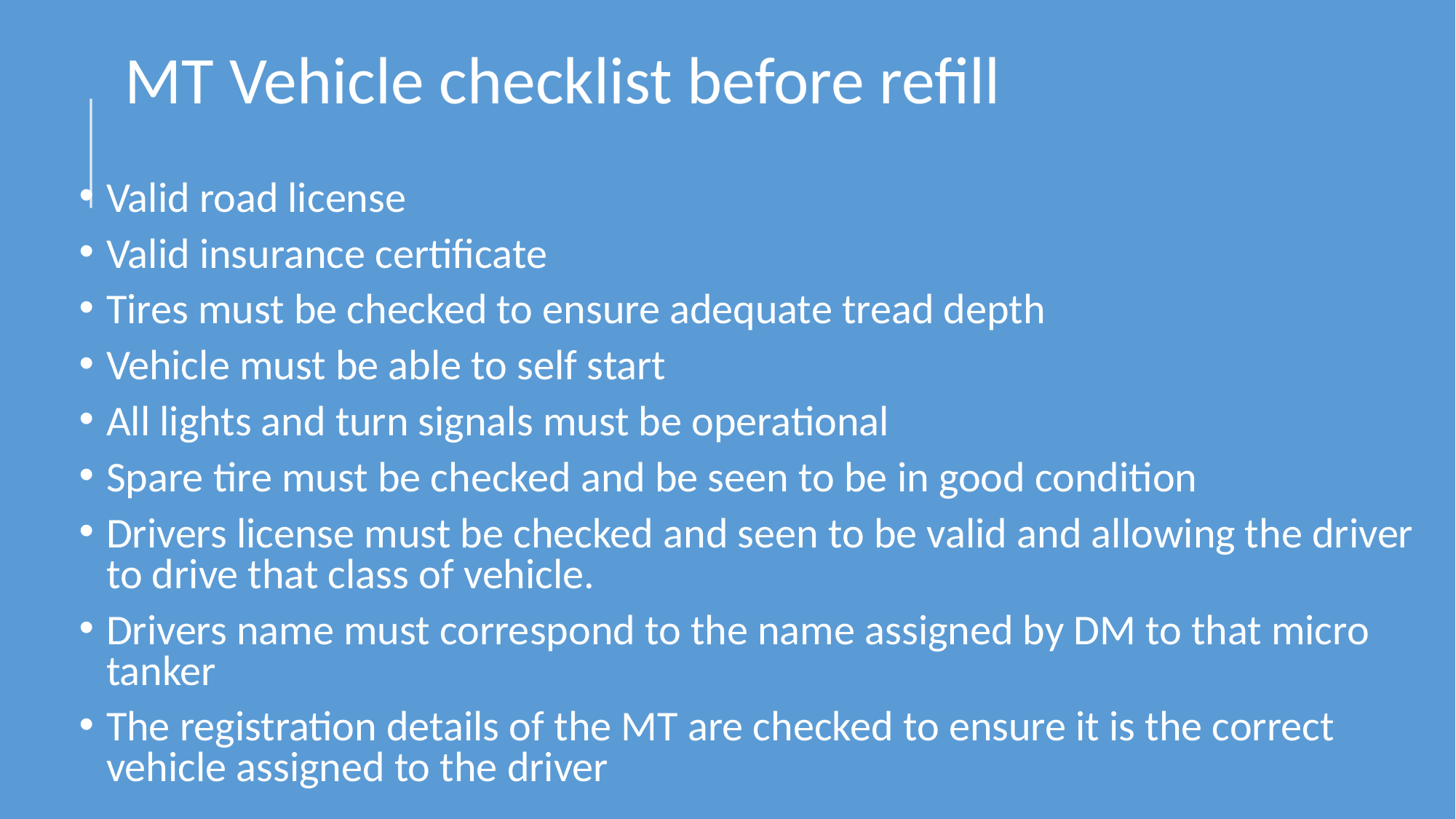

# MT Vehicle checklist before refill
Valid road license
Valid insurance certificate
Tires must be checked to ensure adequate tread depth
Vehicle must be able to self start
All lights and turn signals must be operational
Spare tire must be checked and be seen to be in good condition
Drivers license must be checked and seen to be valid and allowing the driver to drive that class of vehicle.
Drivers name must correspond to the name assigned by DM to that micro tanker
The registration details of the MT are checked to ensure it is the correct vehicle assigned to the driver